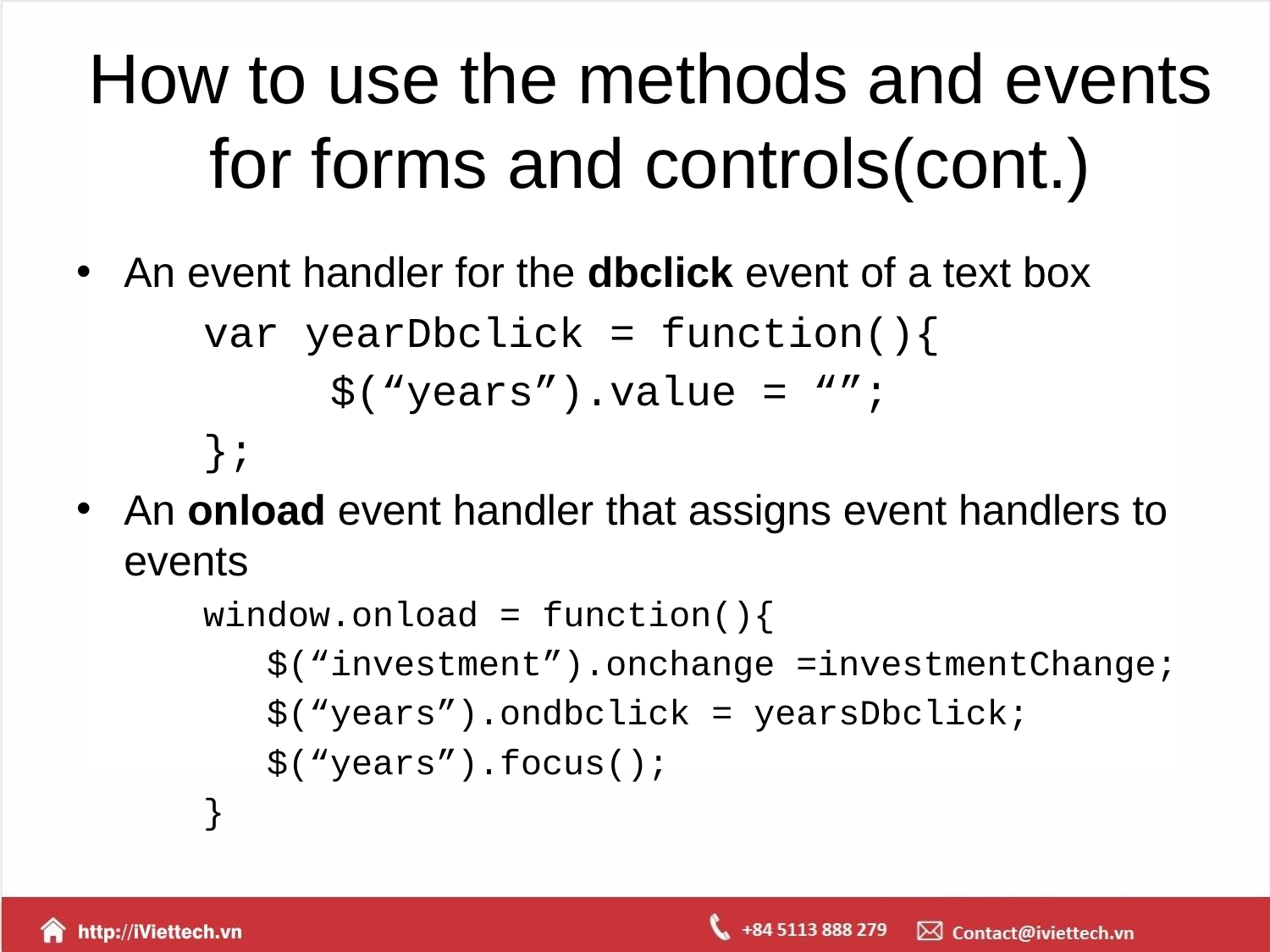

# How to use the methods and events for forms and controls(cont.)
An event handler for the dbclick event of a text box
	var yearDbclick = function(){
		$(“years”).value = “”;
	};
An onload event handler that assigns event handlers to events
	window.onload = function(){
  	   $(“investment”).onchange =investmentChange;
 	   $(“years”).ondbclick = yearsDbclick;
	   $(“years”).focus();
	}